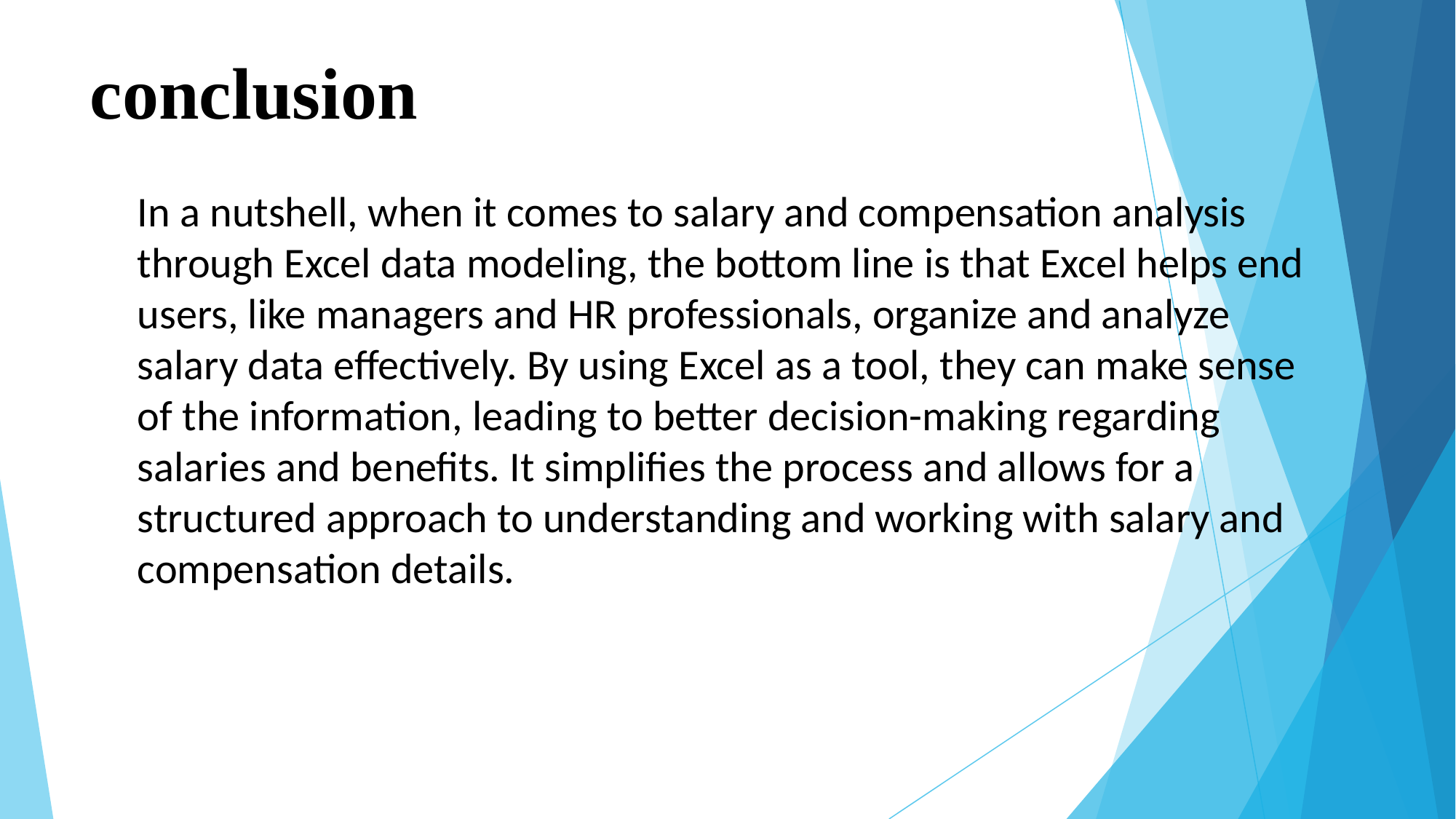

# conclusion
In a nutshell, when it comes to salary and compensation analysis through Excel data modeling, the bottom line is that Excel helps end users, like managers and HR professionals, organize and analyze salary data effectively. By using Excel as a tool, they can make sense of the information, leading to better decision-making regarding salaries and benefits. It simplifies the process and allows for a structured approach to understanding and working with salary and compensation details.